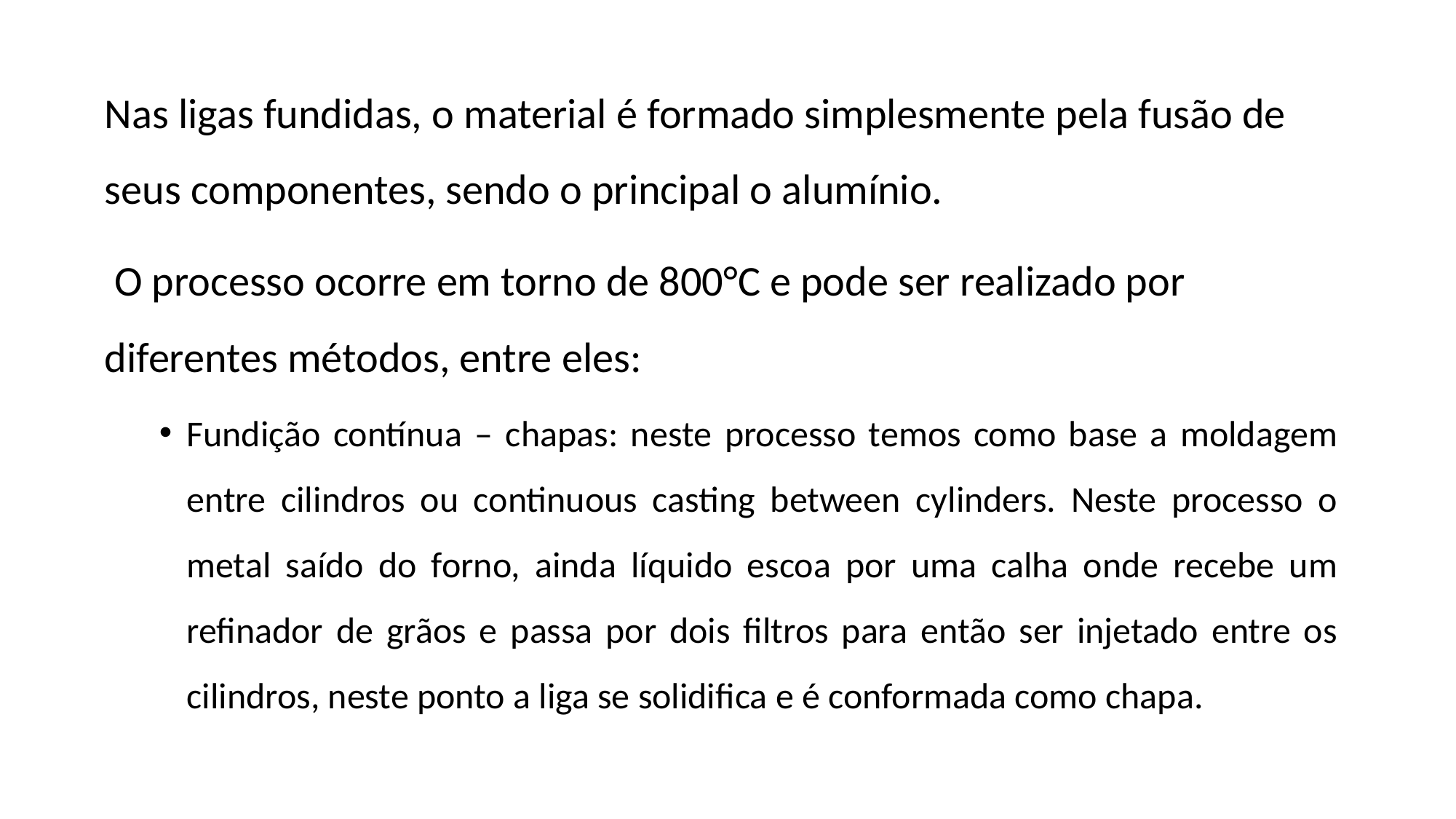

Nas ligas fundidas, o material é formado simplesmente pela fusão de seus componentes, sendo o principal o alumínio.
 O processo ocorre em torno de 800°C e pode ser realizado por diferentes métodos, entre eles:
Fundição contínua – chapas: neste processo temos como base a moldagem entre cilindros ou continuous casting between cylinders. Neste processo o metal saído do forno, ainda líquido escoa por uma calha onde recebe um refinador de grãos e passa por dois filtros para então ser injetado entre os cilindros, neste ponto a liga se solidifica e é conformada como chapa.